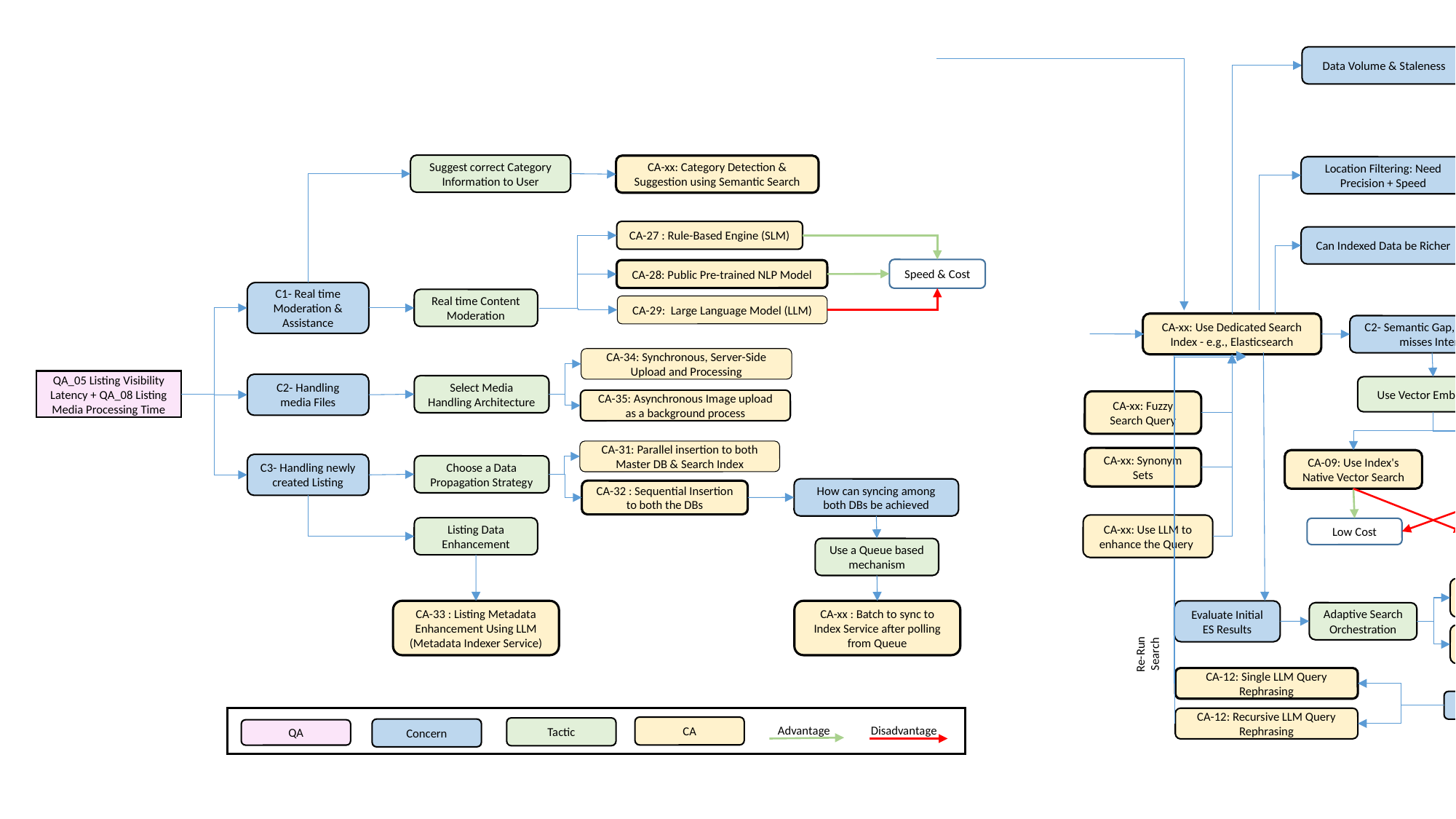

Dead End:
Fails NFR_01 - Too Slow
- Poor QA_01 - Basic FTS limited
Option: Use Standard SQL DB - CA-01
Concern 4: Location Filtering
Need Precision + Speed
Distribute/Replicate Index
CA-xx: Clustered Search Index
Handling Load &
 High Availability
CA-xx: Time-Based Indices + Event Deletes
Data Volume & Staleness
Manage Index Lifecycle
CA-xx : Single Growing Index
Suggest correct Category Information to User
CA-xx: Category Detection & Suggestion using Semantic Search
Location Filtering: Need Precision + Speed
CA-27 : Rule-Based Engine (SLM)
Async LLM Enrichment at Indexing Time
CA-33: Listing Meta Data Enhancement using LLM
Can Indexed Data be Richer
Speed & Cost
CA-28: Public Pre-trained NLP Model
C1- Real time Moderation & Assistance
Real time Content Moderation
CA-29:  Large Language Model (LLM)
CA-xx: Use Dedicated Search Index - e.g., Elasticsearch
Solution: Advanced Text Analyzers in Index
C2- Semantic Gap, Indexing misses Intent
Tactic: Improve Index Analysis
CA-34: Synchronous, Server-Side Upload and Processing
QA_05 Listing Visibility Latency + QA_08 Listing Media Processing Time
C2- Handling media Files
Select Media Handling Architecture
Use Vector Embedding
CA-35: Asynchronous Image upload as a background process
CA-xx: Fuzzy Search Query
CA-12: Rule Based Re-Ranking
CA-31: Parallel insertion to both Master DB & Search Index
CA-xx: Synonym Sets
 CA-99: Specialized Vector DB
CA-09: Use Index's Native Vector Search
C3- Handling newly created Listing
Choose a Data Propagation Strategy
CA-12: LTR Re-ranking Model Service
How can syncing among both DBs be achieved
CA-32 : Sequential Insertion to both the DBs
CA-xx: Use LLM to enhance the Query
CA-12: LLM based Re-Ranking
Listing Data Enhancement
Low Cost
High Performance
Use a Queue based mechanism
 CA-xx: AI Agent Orchestrator
Need Re-Ranking
CA-33 : Listing Metadata Enhancement Using LLM (Metadata Indexer Service)
CA-xx : Batch to sync to Index Service after polling from Queue
Evaluate Initial ES Results
Adaptive Search Orchestration

 CA-xx: Rule Based Orchestrator
Results are Bad, need Query Rephrasing
Re-Run Search
CA-12: Single LLM Query Rephrasing
Use LLM
High Latency & Cost

CA-12: Recursive LLM Query Rephrasing
CA
Advantage
Disadvantage
Tactic
Concern
QA
Tactic: Use LLM for Query Understanding Pre-Search